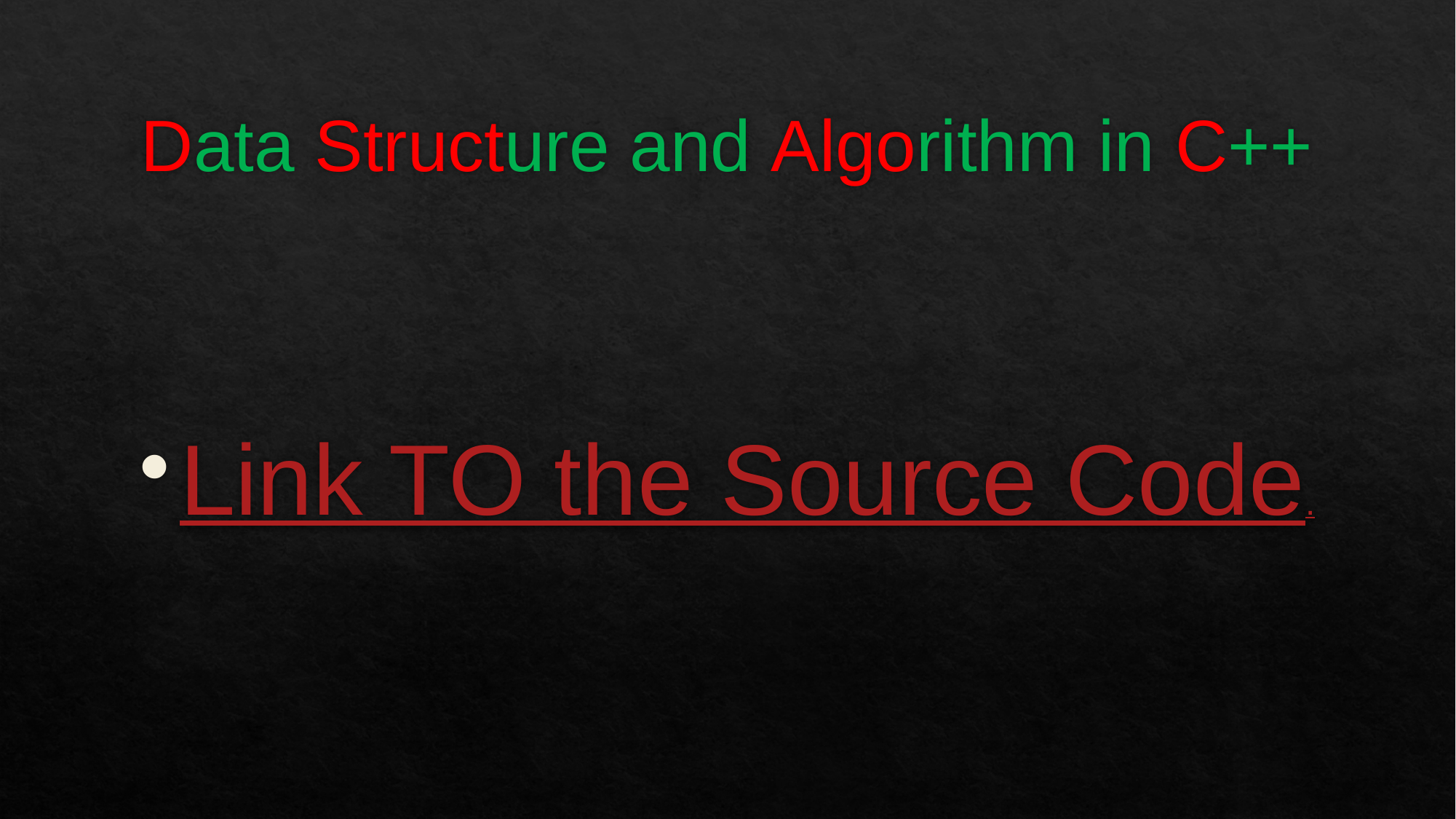

# Data Structure and Algorithm in C++

Link TO the Source Code.